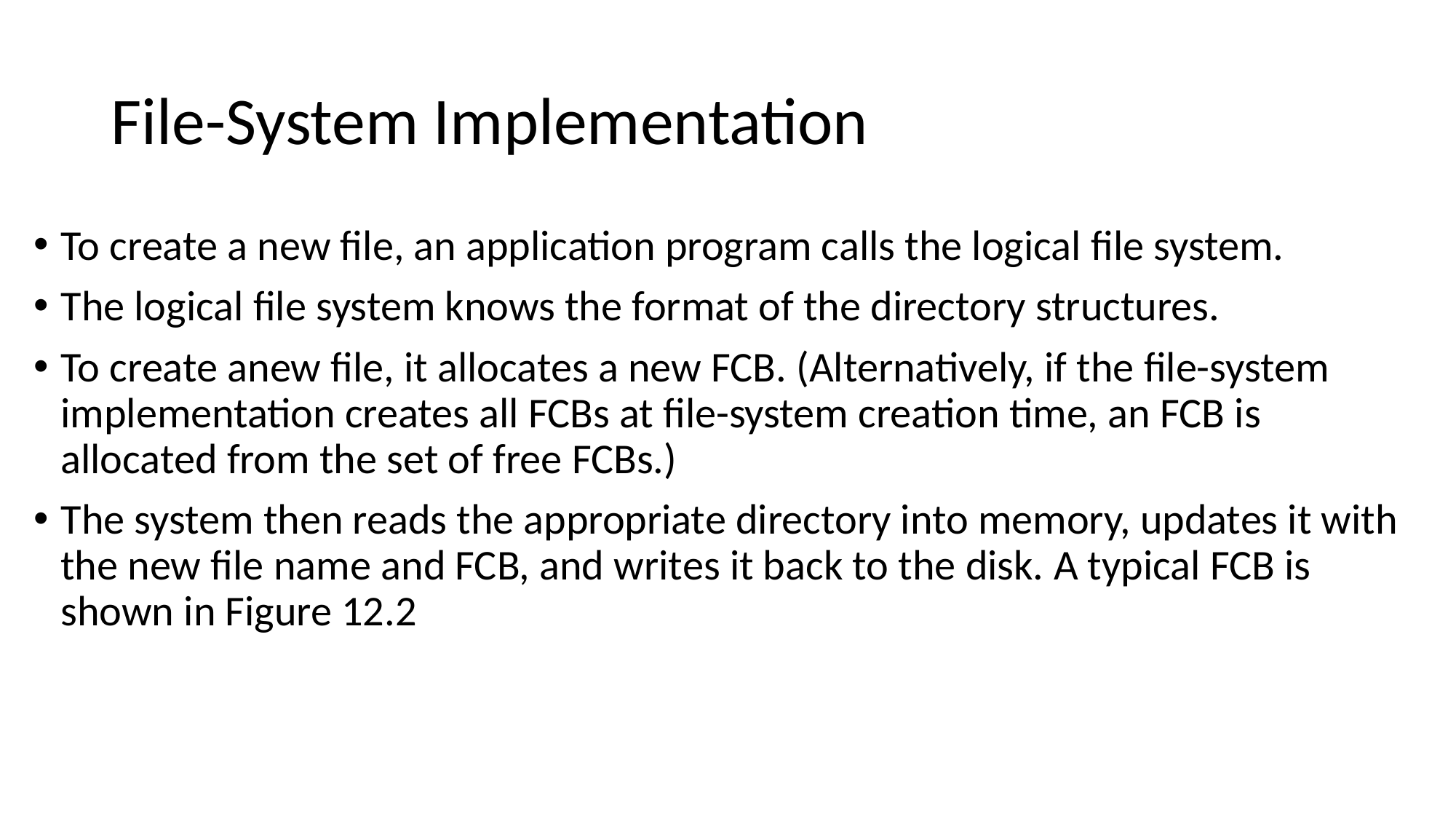

# File-System Implementation
To create a new file, an application program calls the logical file system.
The logical file system knows the format of the directory structures.
To create anew file, it allocates a new FCB. (Alternatively, if the file-system implementation creates all FCBs at file-system creation time, an FCB is allocated from the set of free FCBs.)
The system then reads the appropriate directory into memory, updates it with the new file name and FCB, and writes it back to the disk. A typical FCB is shown in Figure 12.2